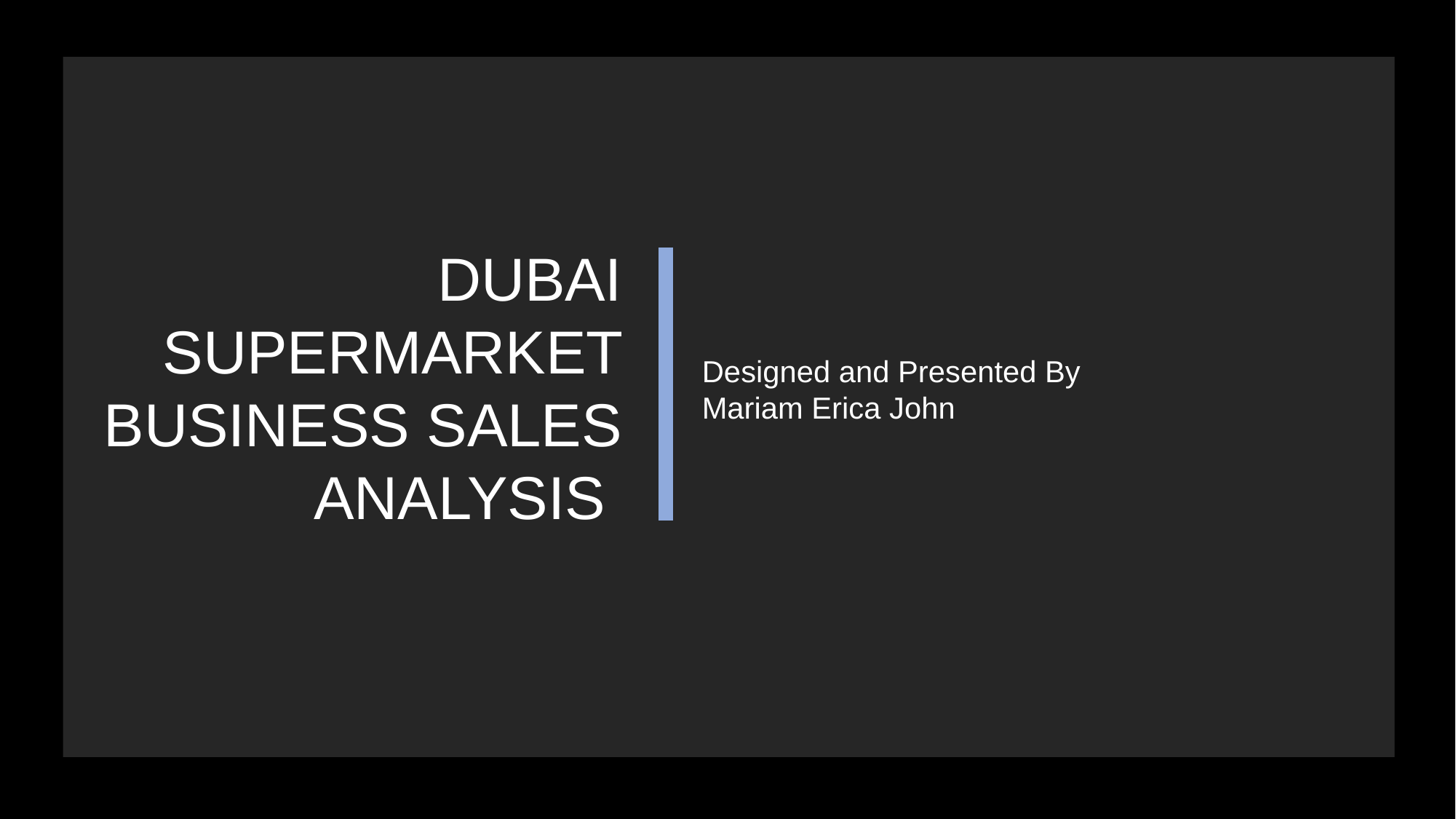

DUBAI SUPERMARKET BUSINESS SALES ANALYSIS
Designed and Presented By
Mariam Erica John